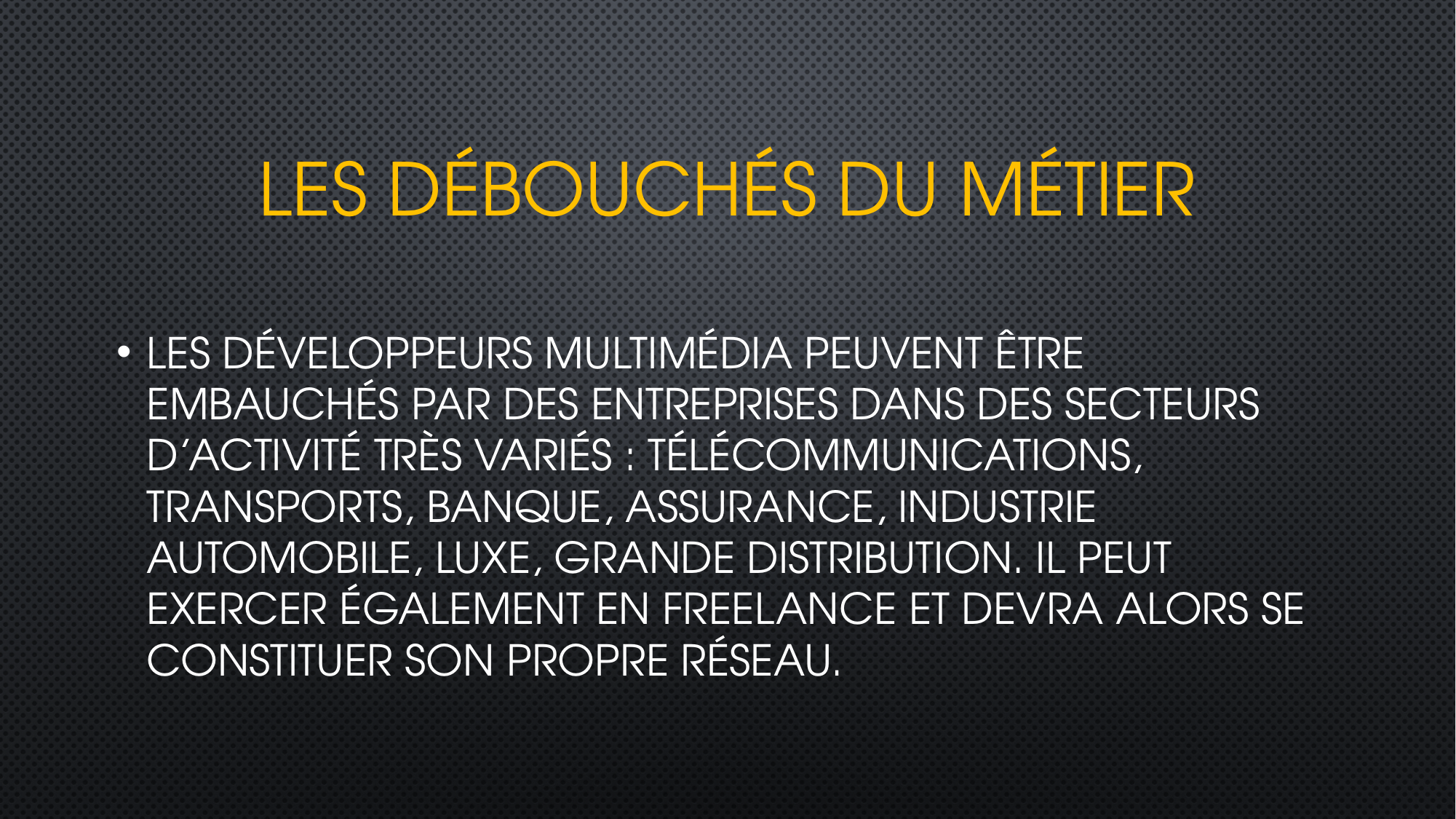

# Les débouchés du métier
Les développeurs multimédia peuvent être embauchés par des entreprises dans des secteurs d’activité très variés : télécommunications, transports, banque, assurance, industrie automobile, luxe, grande distribution. Il peut exercer également en freelance et devra alors se constituer son propre réseau.